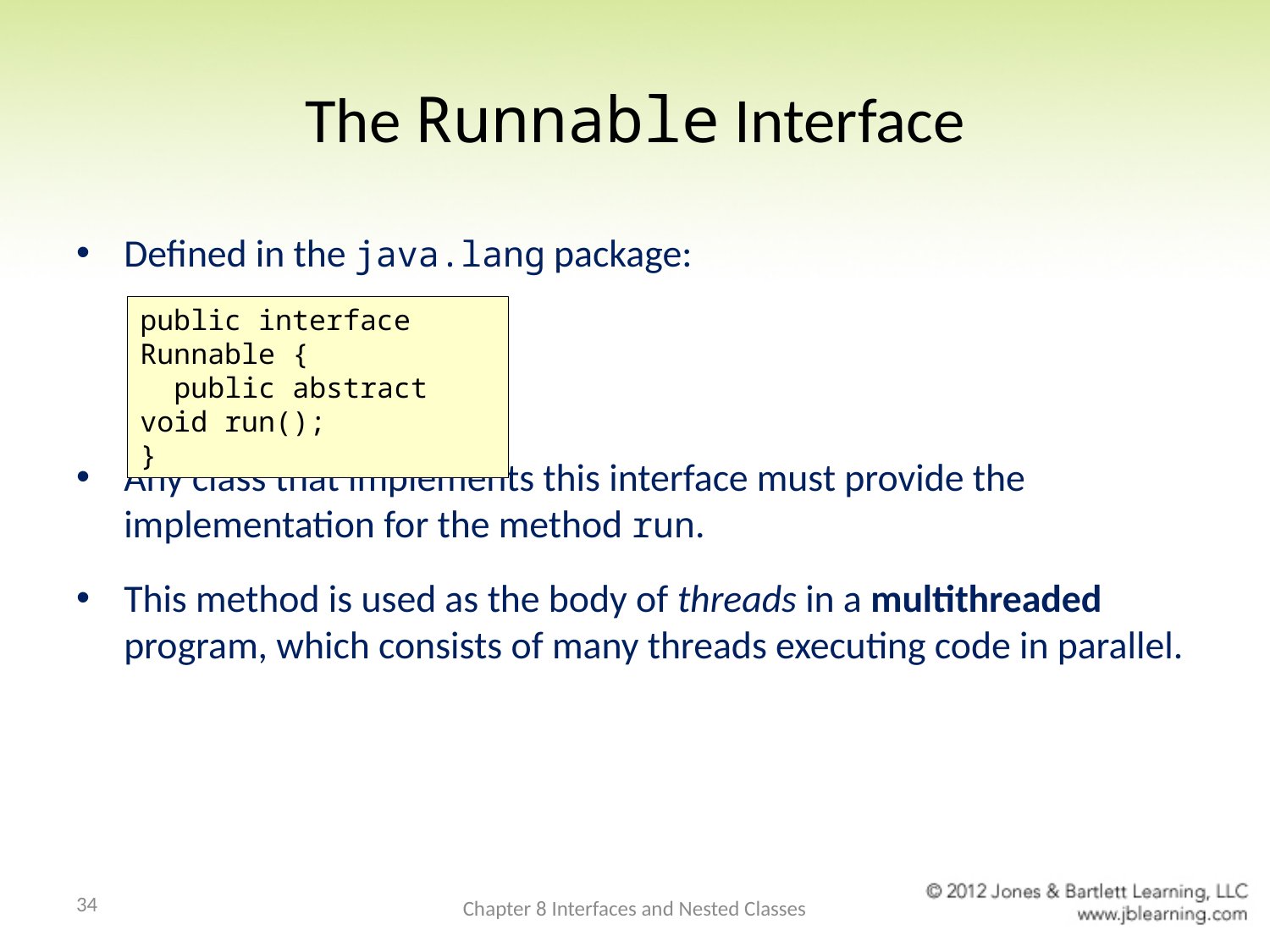

# The Runnable Interface
Defined in the java.lang package:

Any class that implements this interface must provide the implementation for the method run.
This method is used as the body of threads in a multithreaded program, which consists of many threads executing code in parallel.

public interface Runnable {
  public abstract void run();
}
34
Chapter 8 Interfaces and Nested Classes